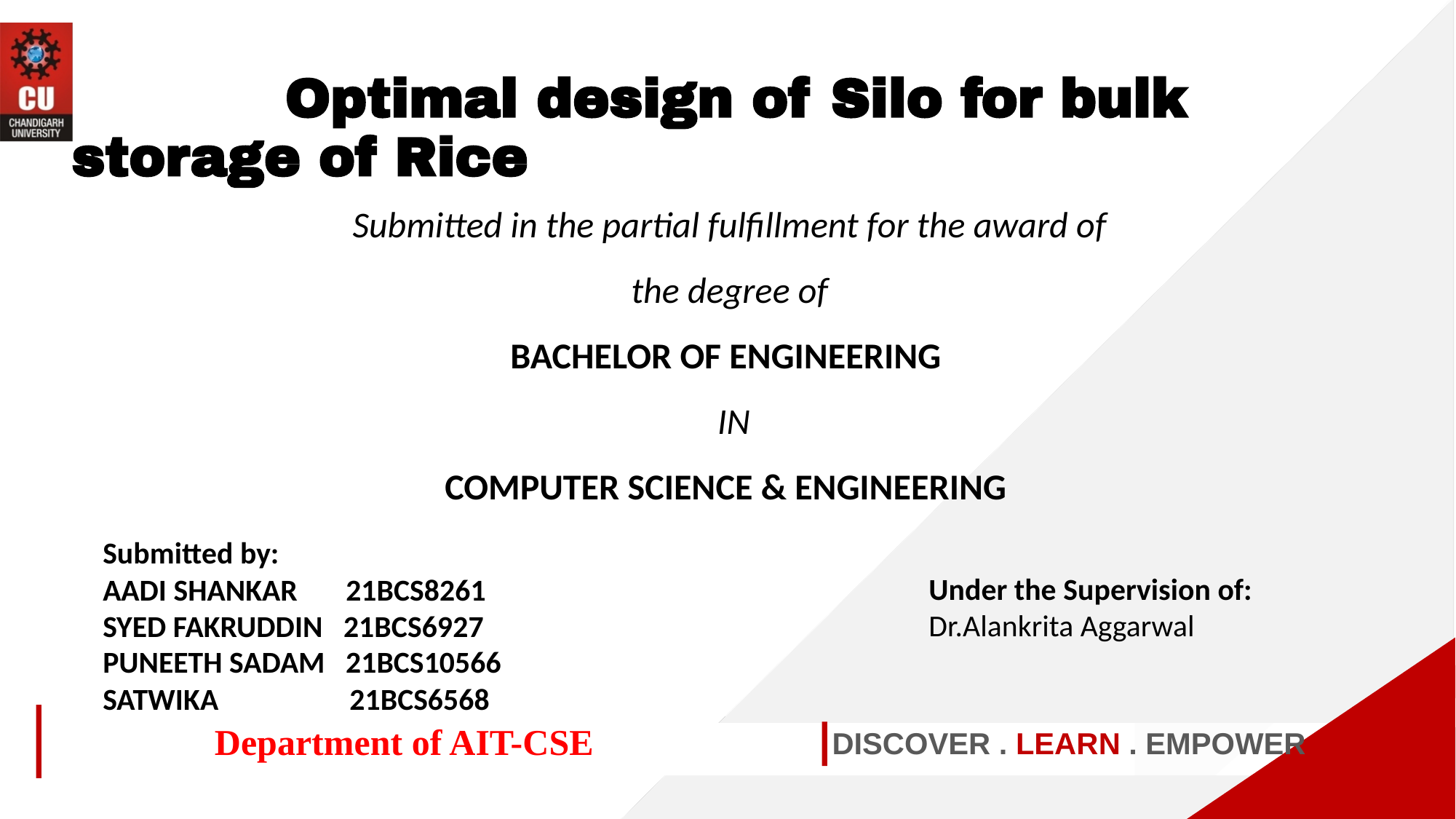

Optimal design of Silo for bulk storage of Rice

Submitted in the partial fulfillment for the award of the degree of
BACHELOR OF ENGINEERING
 IN
COMPUTER SCIENCE & ENGINEERING
Submitted by:
AADI SHANKAR       21BCS8261
SYED FAKRUDDIN   21BCS6927
PUNEETH SADAM   21BCS10566
SATWIKA                   21BCS6568

Under the Supervision of:
Dr.Alankrita Aggarwal

Department of AIT-CSE
DISCOVER . LEARN . EMPOWER

1